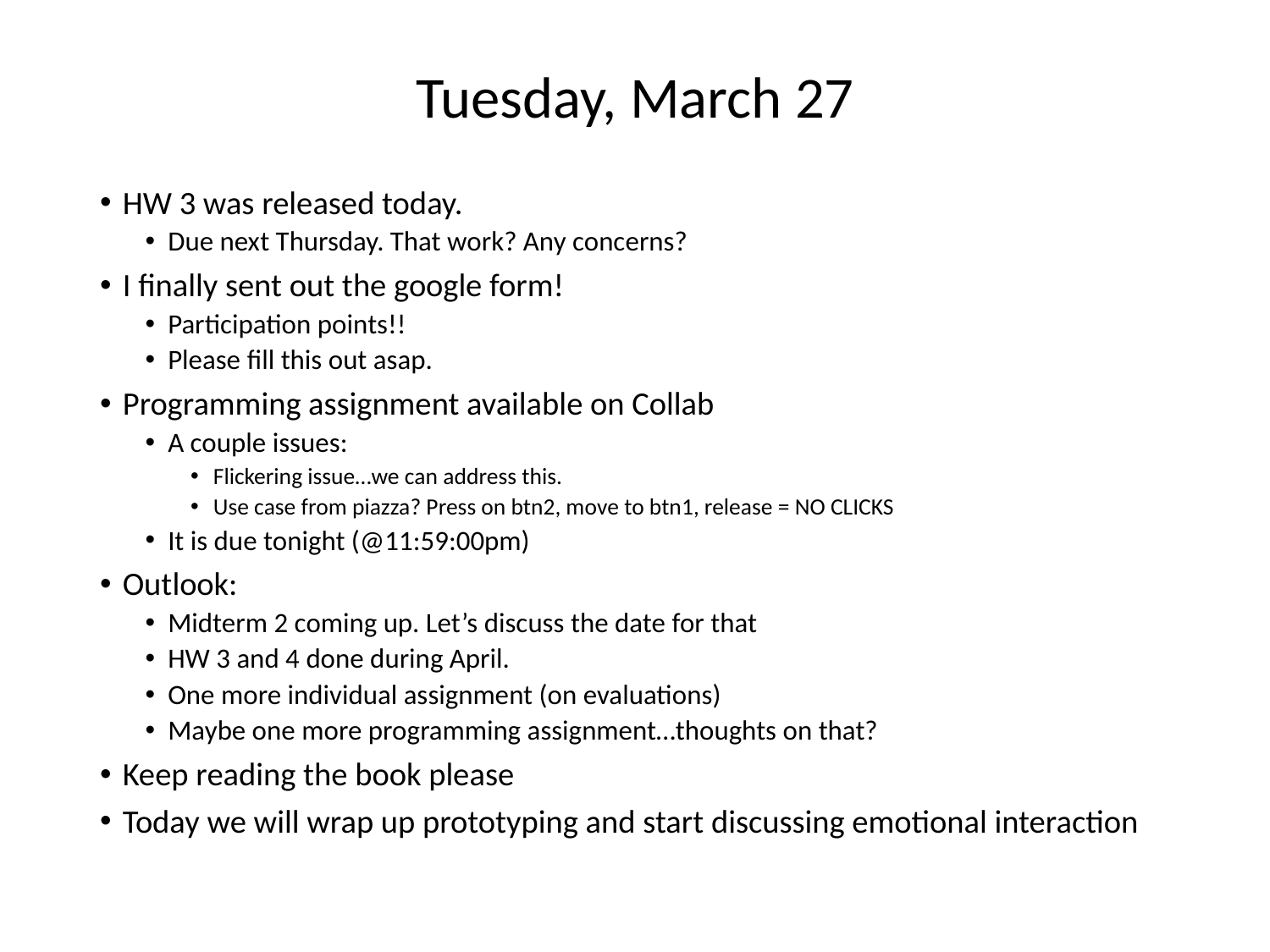

# Tuesday, March 27
HW 3 was released today.
Due next Thursday. That work? Any concerns?
I finally sent out the google form!
Participation points!!
Please fill this out asap.
Programming assignment available on Collab
A couple issues:
Flickering issue…we can address this.
Use case from piazza? Press on btn2, move to btn1, release = NO CLICKS
It is due tonight (@11:59:00pm)
Outlook:
Midterm 2 coming up. Let’s discuss the date for that
HW 3 and 4 done during April.
One more individual assignment (on evaluations)
Maybe one more programming assignment…thoughts on that?
Keep reading the book please
Today we will wrap up prototyping and start discussing emotional interaction